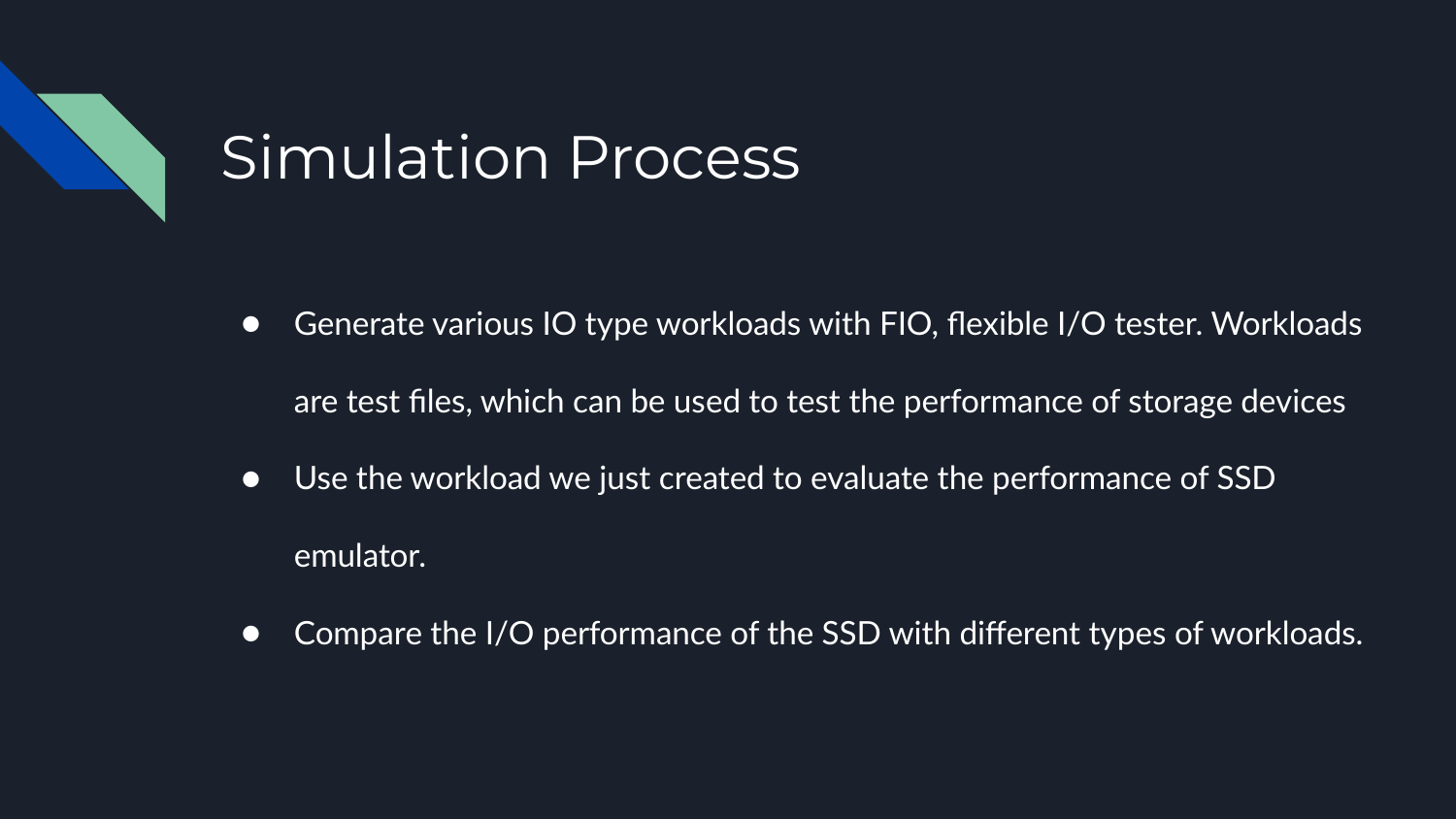

# Simulation Process
Generate various IO type workloads with FIO, flexible I/O tester. Workloads are test files, which can be used to test the performance of storage devices
Use the workload we just created to evaluate the performance of SSD emulator.
Compare the I/O performance of the SSD with different types of workloads.